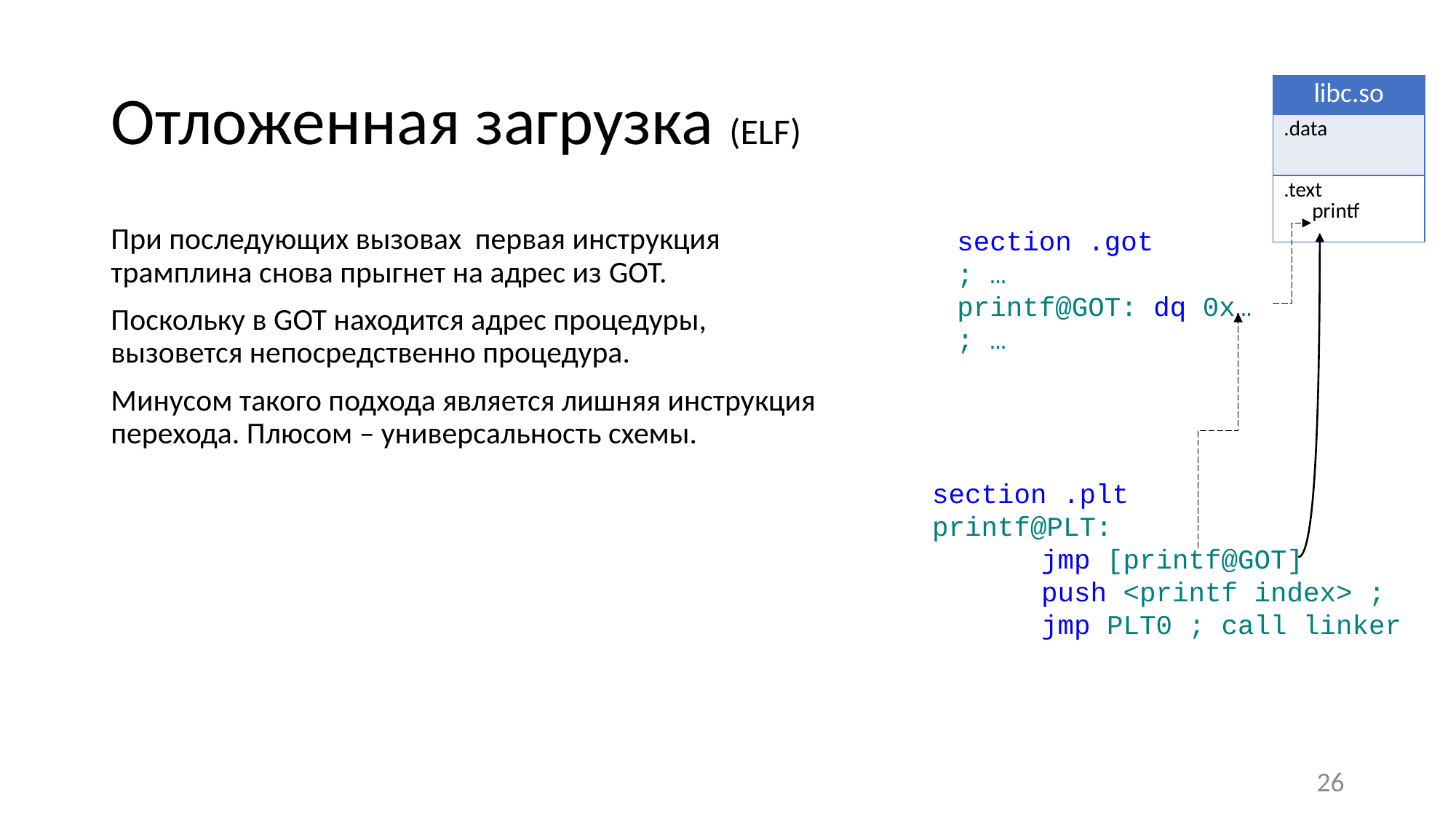

# Отложенная загрузка (ELF)
| libc.so |
| --- |
| .data |
| .text printf |

При последующих вызовах  первая инструкция трамплина снова прыгнет на адрес из GOT.
Поскольку в GOT находится адрес процедуры, вызовется непосредственно процедура.
Минусом такого подхода является лишняя инструкция перехода. Плюсом – универсальность схемы.

section .got
; …
printf@GOT: dq 0x…
; …

section .plt
printf@PLT:
	jmp [printf@GOT]
	push <printf index> ;
 	jmp PLT0 ; call linker

26